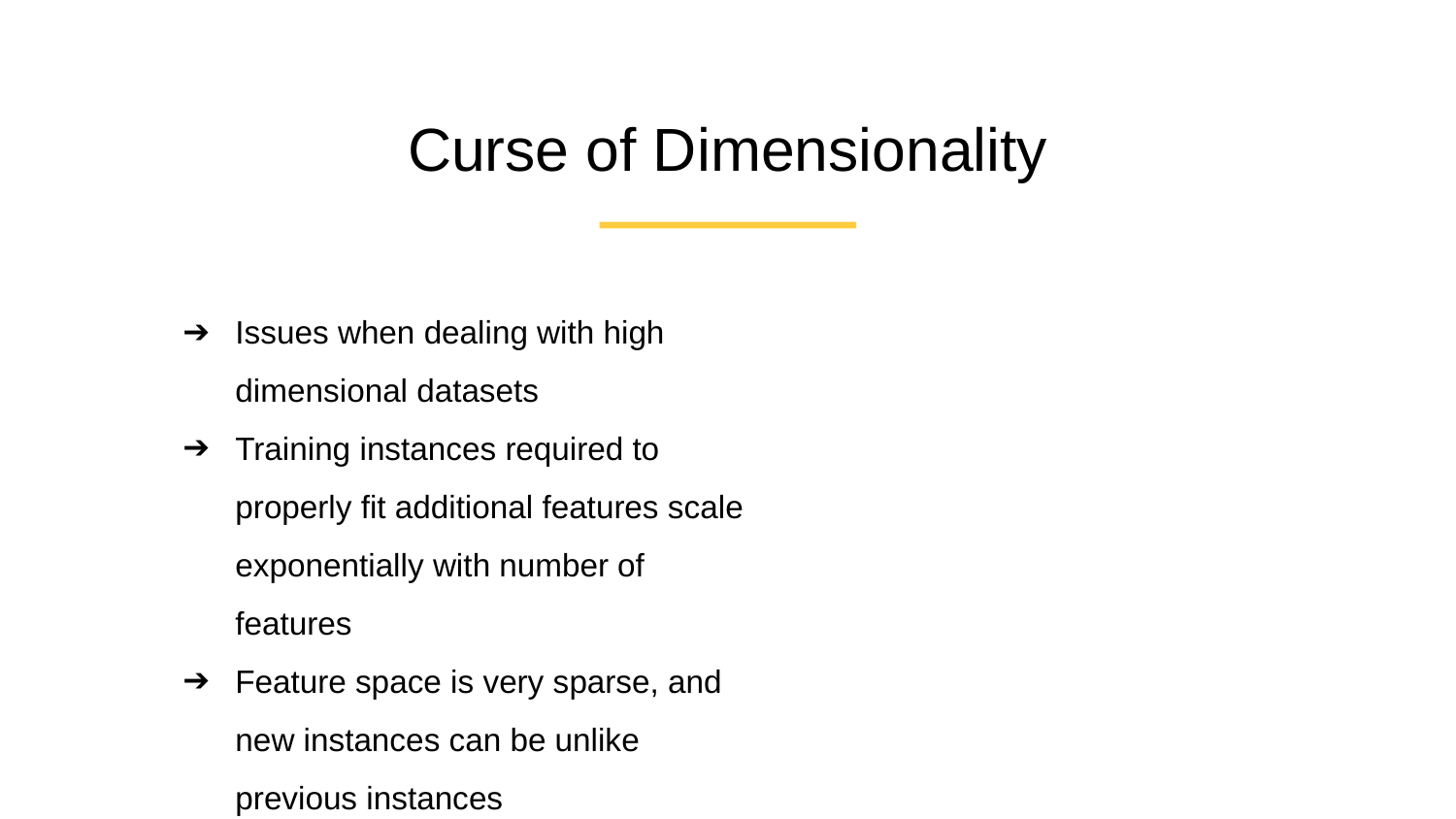

Curse of Dimensionality

Issues when dealing with high dimensional datasets
Training instances required to properly fit additional features scale exponentially with number of features
Feature space is very sparse, and new instances can be unlike previous instances